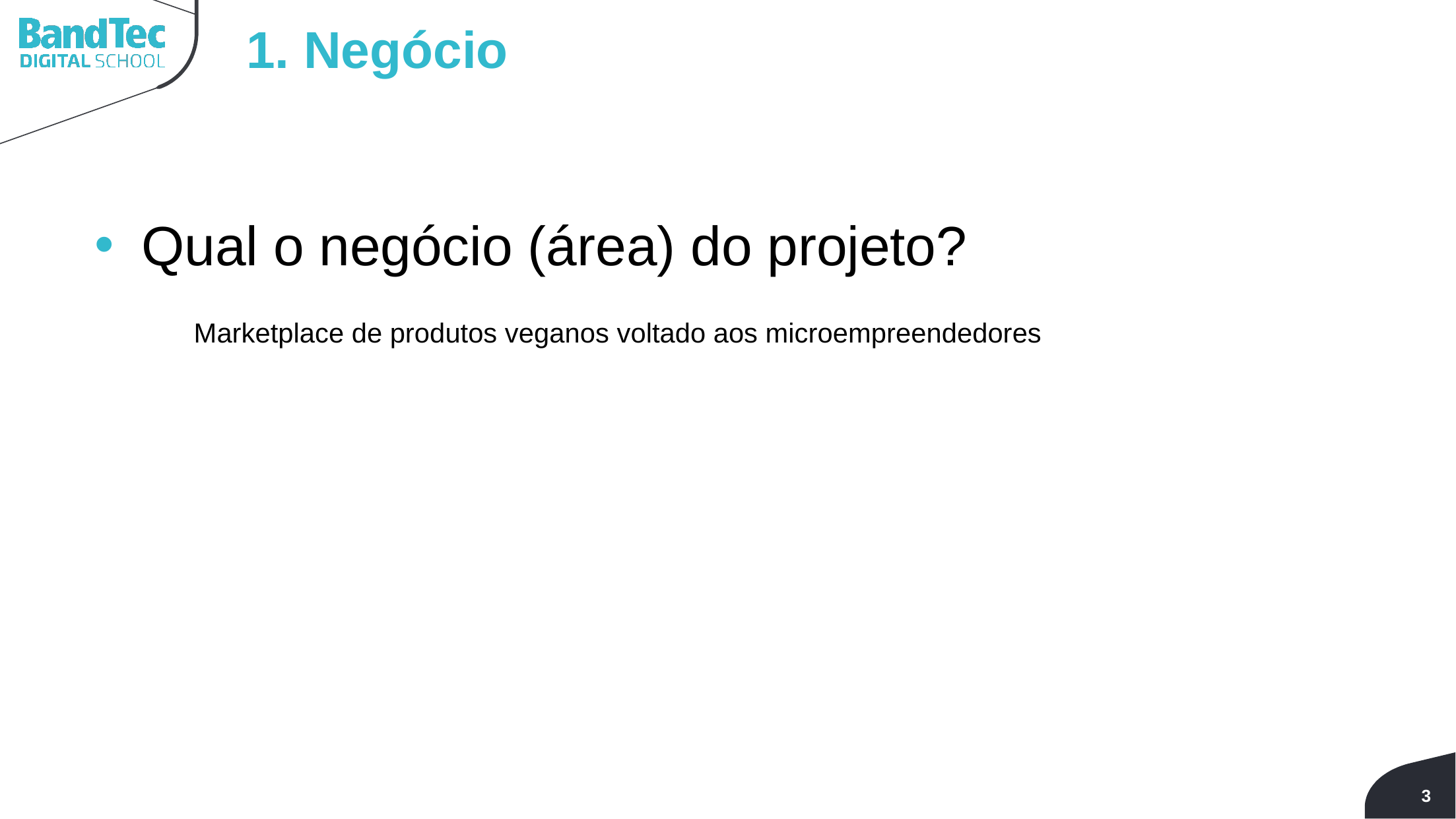

1. Negócio
Qual o negócio (área) do projeto?
 	Marketplace de produtos veganos voltado aos microempreendedores

3